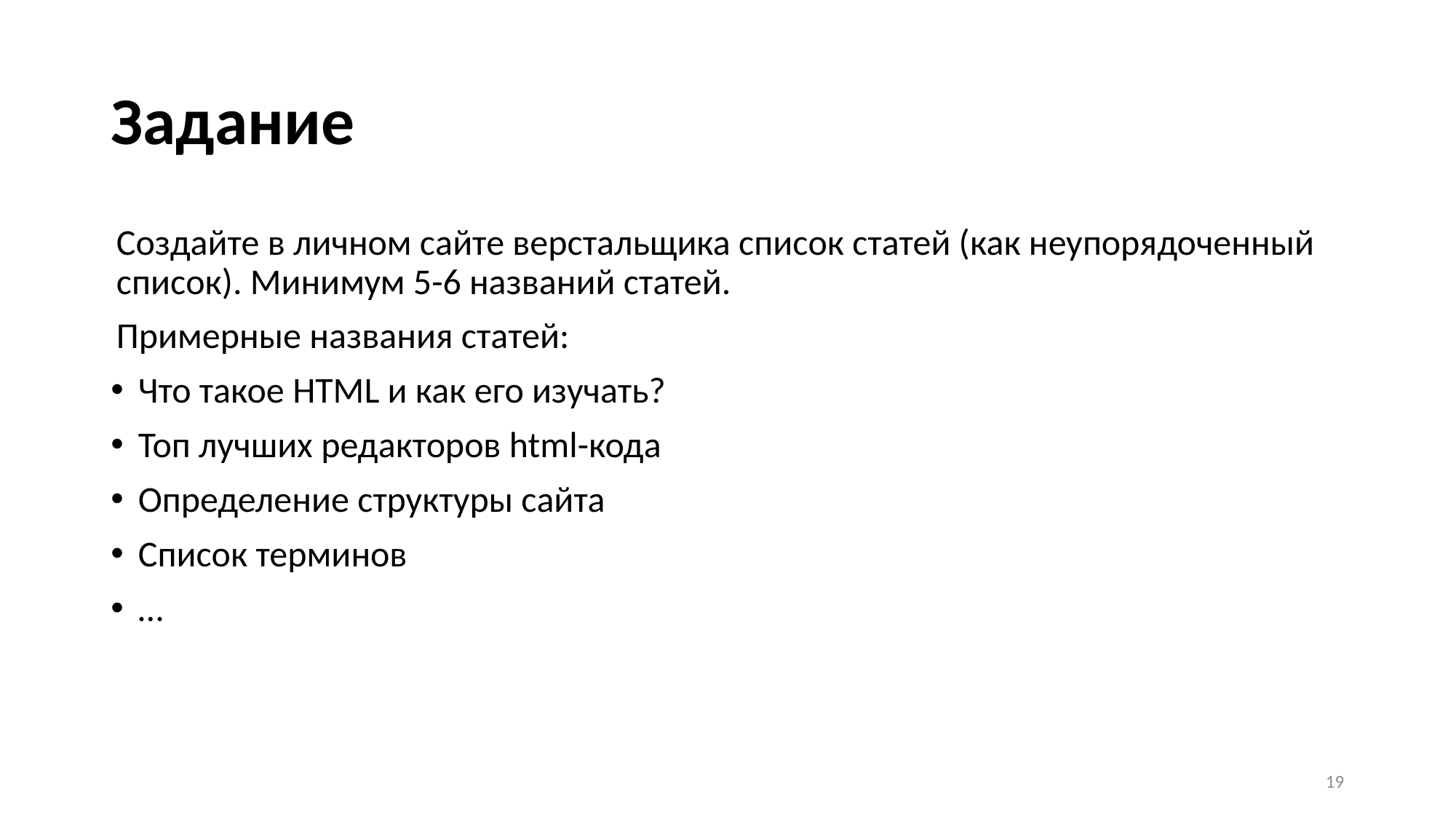

# Задание
Создайте в личном сайте верстальщика список статей (как неупорядоченный список). Минимум 5-6 названий статей.
Примерные названия статей:
Что такое HTML и как его изучать?
Топ лучших редакторов html-кода
Определение структуры сайта
Список терминов
…

19